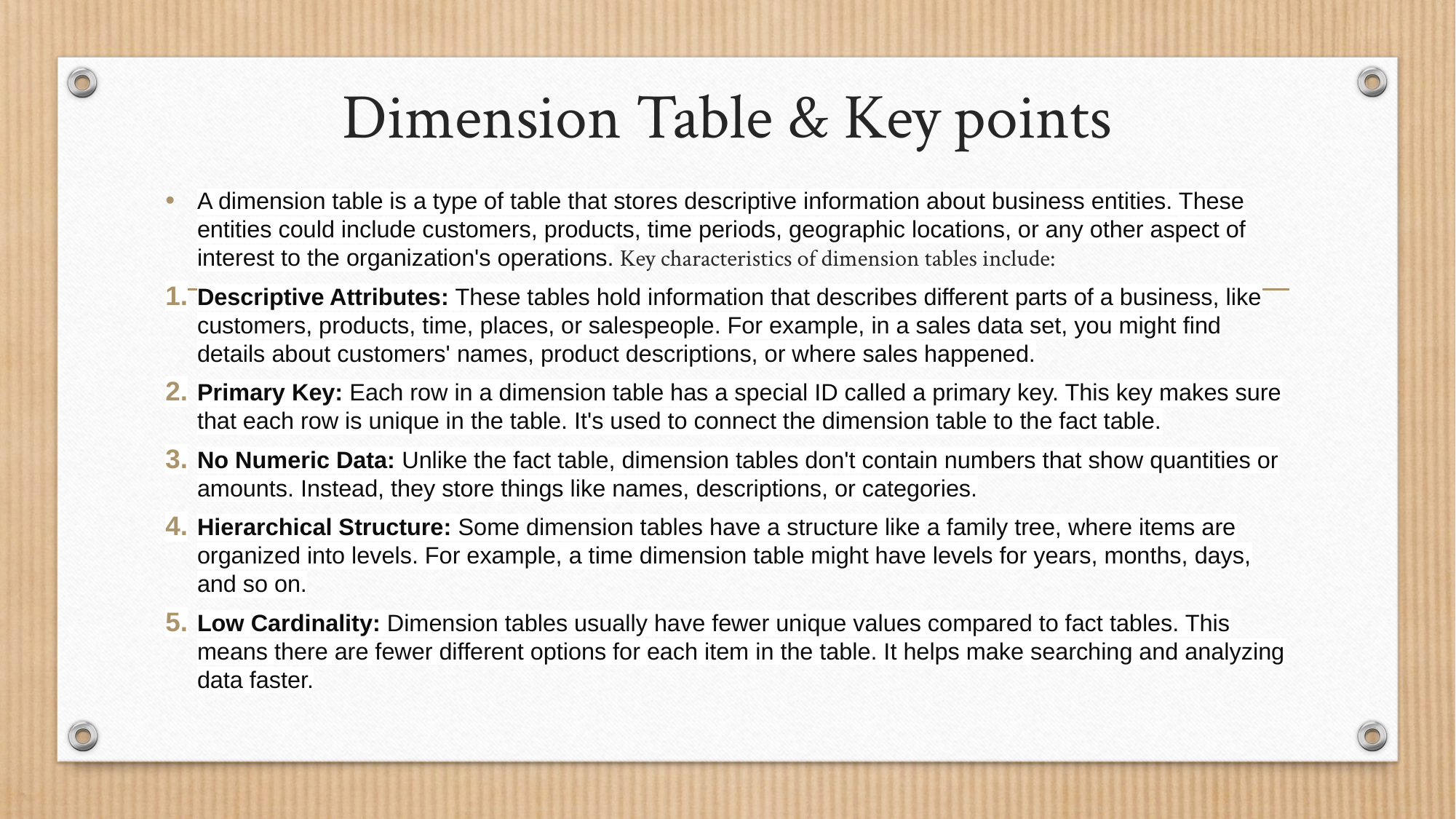

# Dimension Table & Key points
A dimension table is a type of table that stores descriptive information about business entities. These entities could include customers, products, time periods, geographic locations, or any other aspect of interest to the organization's operations. Key characteristics of dimension tables include:
Descriptive Attributes: These tables hold information that describes different parts of a business, like customers, products, time, places, or salespeople. For example, in a sales data set, you might find details about customers' names, product descriptions, or where sales happened.
Primary Key: Each row in a dimension table has a special ID called a primary key. This key makes sure that each row is unique in the table. It's used to connect the dimension table to the fact table.
No Numeric Data: Unlike the fact table, dimension tables don't contain numbers that show quantities or amounts. Instead, they store things like names, descriptions, or categories.
Hierarchical Structure: Some dimension tables have a structure like a family tree, where items are organized into levels. For example, a time dimension table might have levels for years, months, days, and so on.
Low Cardinality: Dimension tables usually have fewer unique values compared to fact tables. This means there are fewer different options for each item in the table. It helps make searching and analyzing data faster.